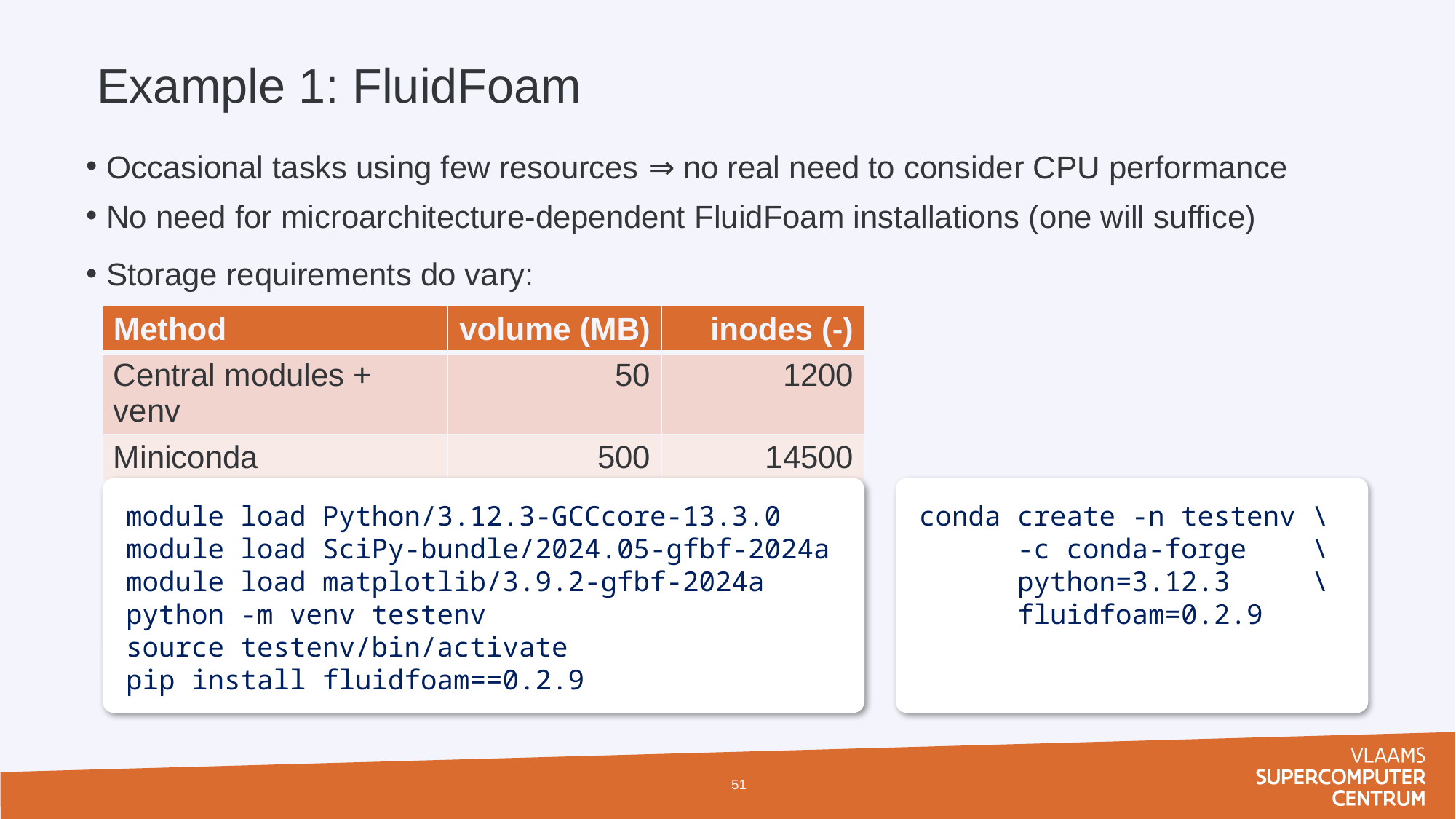

Example 1: FluidFoam
Occasional tasks using few resources ⇒ no real need to consider CPU performance
No need for microarchitecture-dependent FluidFoam installations (one will suffice)
Storage requirements do vary:
| Method | volume (MB) | inodes (-) |
| --- | --- | --- |
| Central modules + venv | 50 | 1200 |
| Miniconda | 500 | 14500 |

module load Python/3.12.3-GCCcore-13.3.0
module load SciPy-bundle/2024.05-gfbf-2024a
module load matplotlib/3.9.2-gfbf-2024a
python -m venv testenv
source testenv/bin/activate
pip install fluidfoam==0.2.9
conda create -n testenv \
      -c conda-forge    \
      python=3.12.3     \
      fluidfoam=0.2.9
51